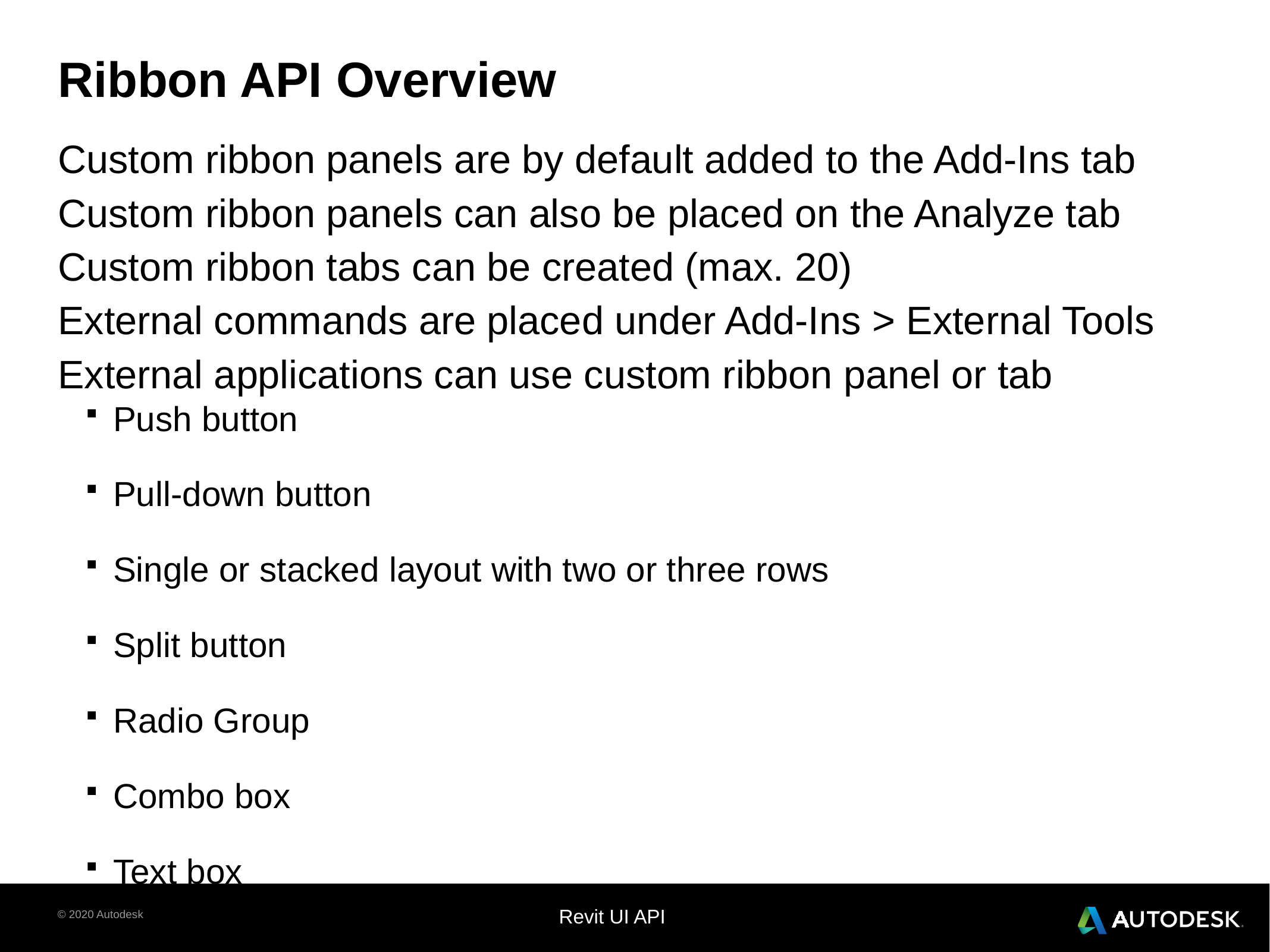

# Ribbon API Overview
Custom ribbon panels are by default added to the Add-Ins tab
Custom ribbon panels can also be placed on the Analyze tab
Custom ribbon tabs can be created (max. 20)
External commands are placed under Add-Ins > External Tools
External applications can use custom ribbon panel or tab
Push button

Pull-down button

Single or stacked layout with two or three rows

Split button

Radio Group

Combo box

Text box

Slide-Out panel